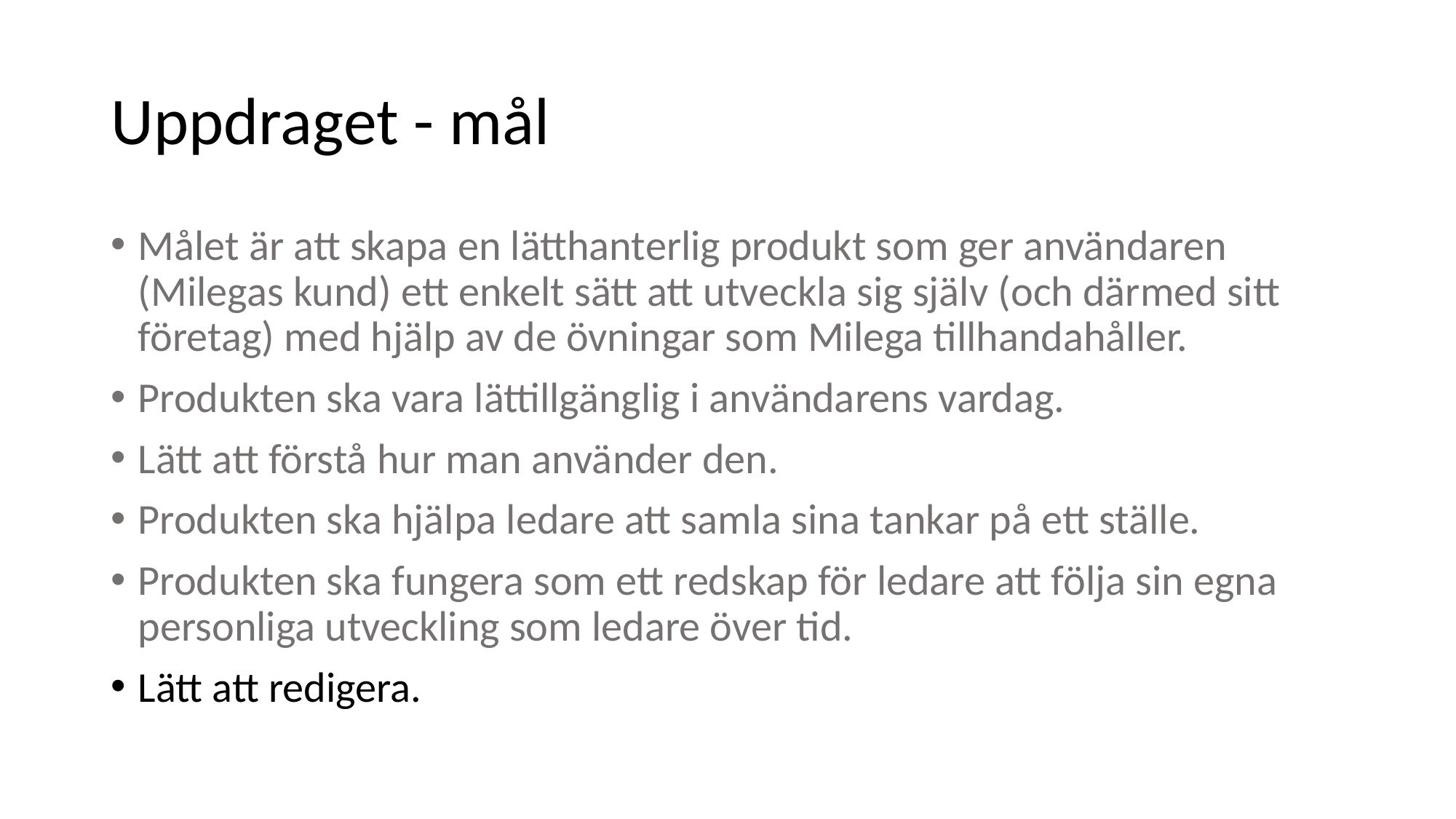

# Uppdraget - mål
Målet är att skapa en lätthanterlig produkt som ger användaren (Milegas kund) ett enkelt sätt att utveckla sig själv (och därmed sitt företag) med hjälp av de övningar som Milega tillhandahåller.
Produkten ska vara lättillgänglig i användarens vardag.
Lätt att förstå hur man använder den.
Produkten ska hjälpa ledare att samla sina tankar på ett ställe.
Produkten ska fungera som ett redskap för ledare att följa sin egna personliga utveckling som ledare över tid.
Lätt att redigera.